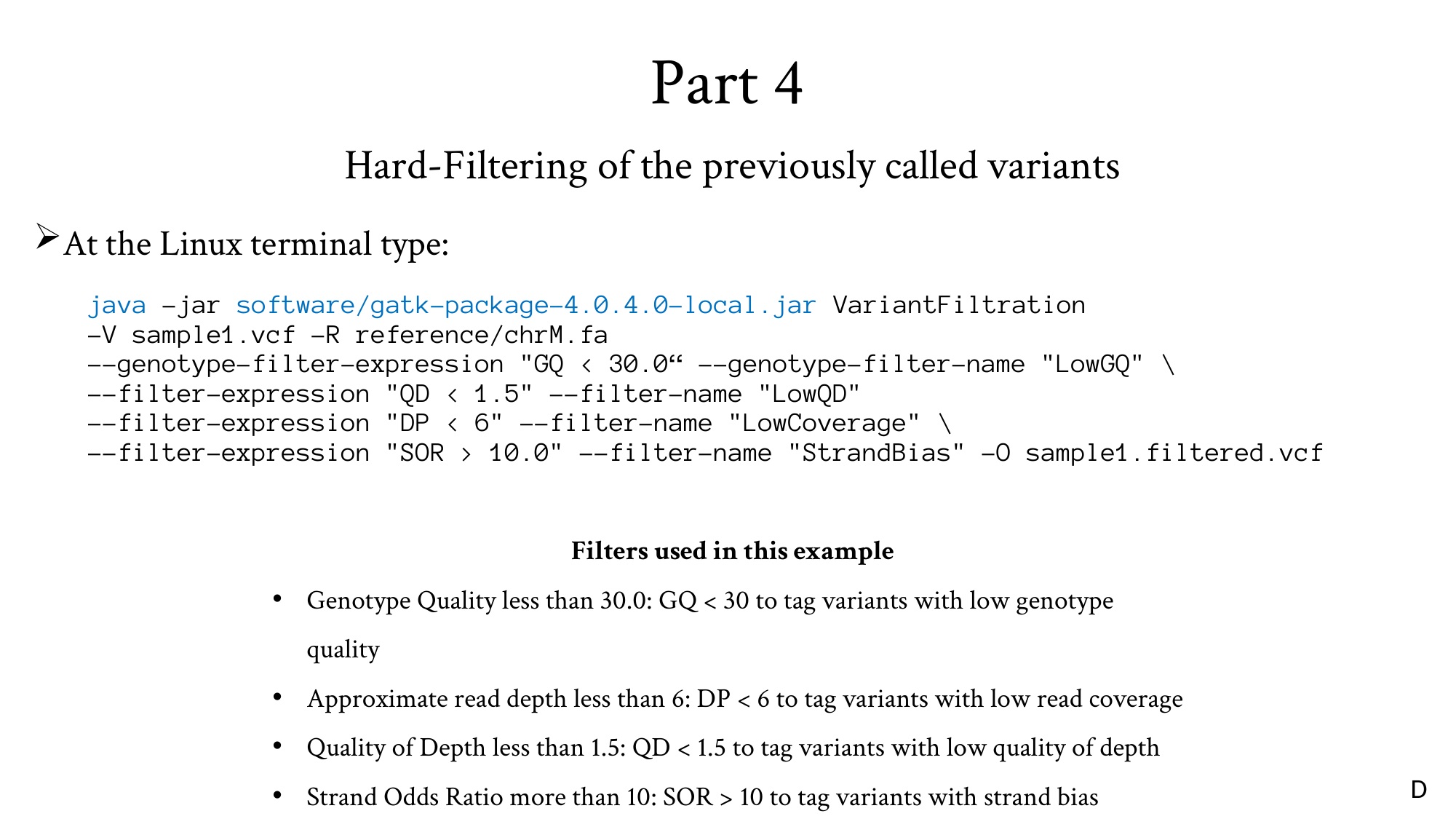

# Part 4
Hard-Filtering of the previously called variants
At the Linux terminal type:
java -jar software/gatk-package-4.0.4.0-local.jar VariantFiltration
-V sample1.vcf -R reference/chrM.fa
--genotype-filter-expression "GQ < 30.0“ --genotype-filter-name "LowGQ" \
--filter-expression "QD < 1.5" --filter-name "LowQD"
--filter-expression "DP < 6" --filter-name "LowCoverage" \
--filter-expression "SOR > 10.0" --filter-name "StrandBias" -O sample1.filtered.vcf
Filters used in this example
Genotype Quality less than 30.0: GQ < 30 to tag variants with low genotype quality
Approximate read depth less than 6: DP < 6 to tag variants with low read coverage
Quality of Depth less than 1.5: QD < 1.5 to tag variants with low quality of depth
Strand Odds Ratio more than 10: SOR > 10 to tag variants with strand bias
D